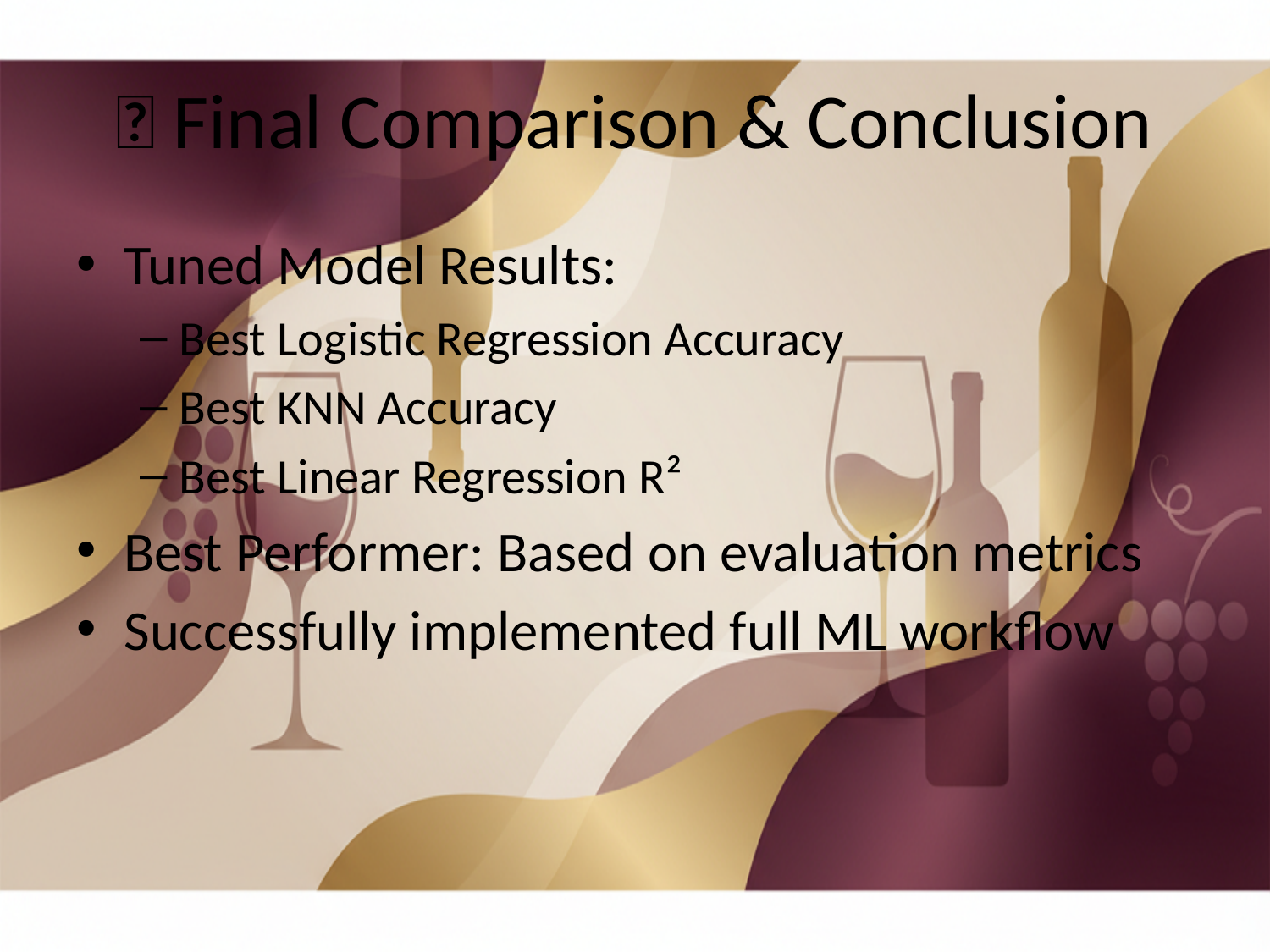

# 🧾 Final Comparison & Conclusion
Tuned Model Results:
Best Logistic Regression Accuracy
Best KNN Accuracy
Best Linear Regression R²
Best Performer: Based on evaluation metrics
Successfully implemented full ML workflow